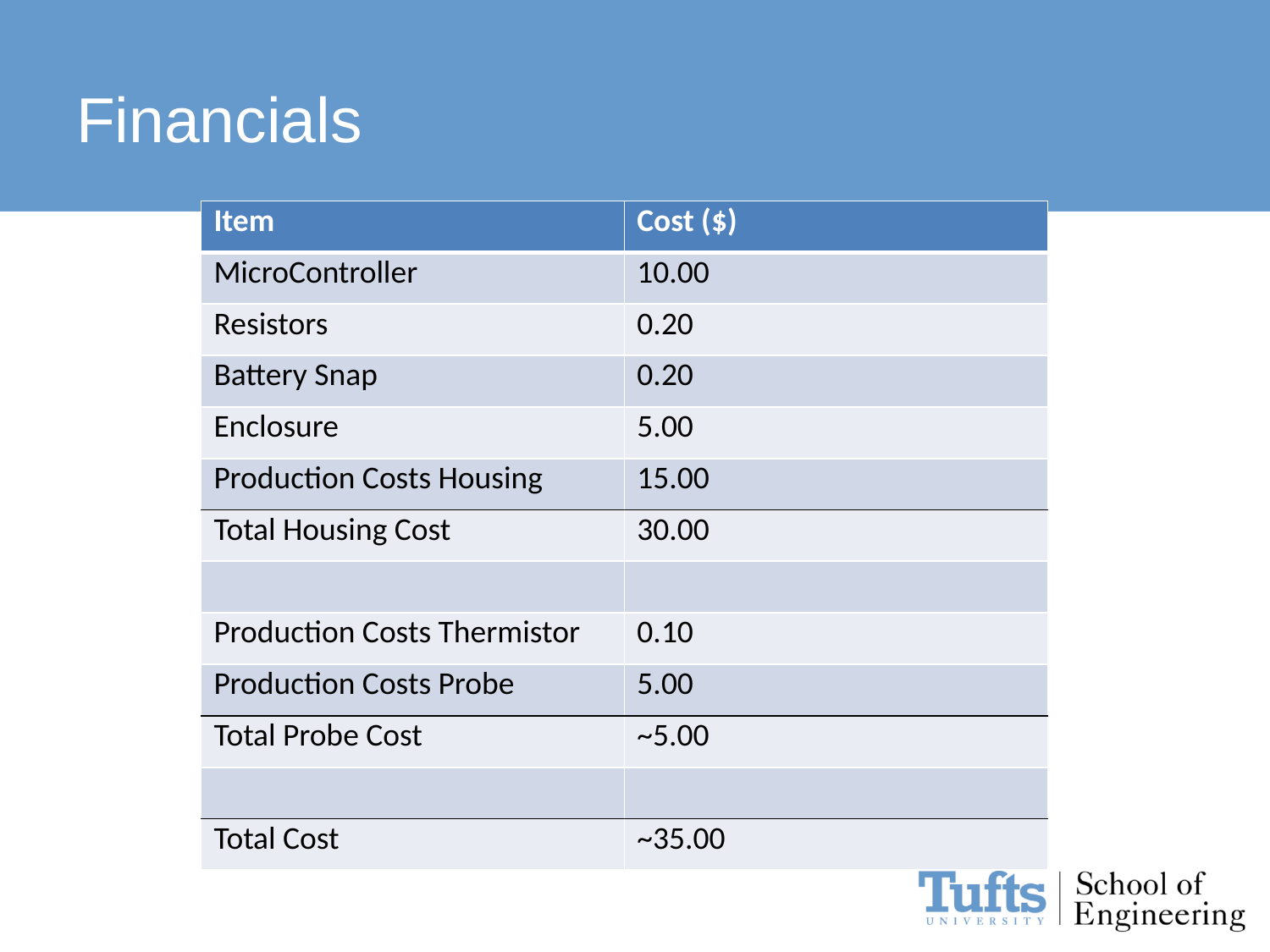

# Financials
| Item | Cost ($) |
| --- | --- |
| MicroController | 10.00 |
| Resistors | 0.20 |
| Battery Snap | 0.20 |
| Enclosure | 5.00 |
| Production Costs Housing | 15.00 |
| Total Housing Cost | 30.00 |
|  |  |
| Production Costs Thermistor | 0.10 |
| Production Costs Probe | 5.00 |
| Total Probe Cost | ~5.00 |
|  |  |
| Total Cost | ~35.00 |